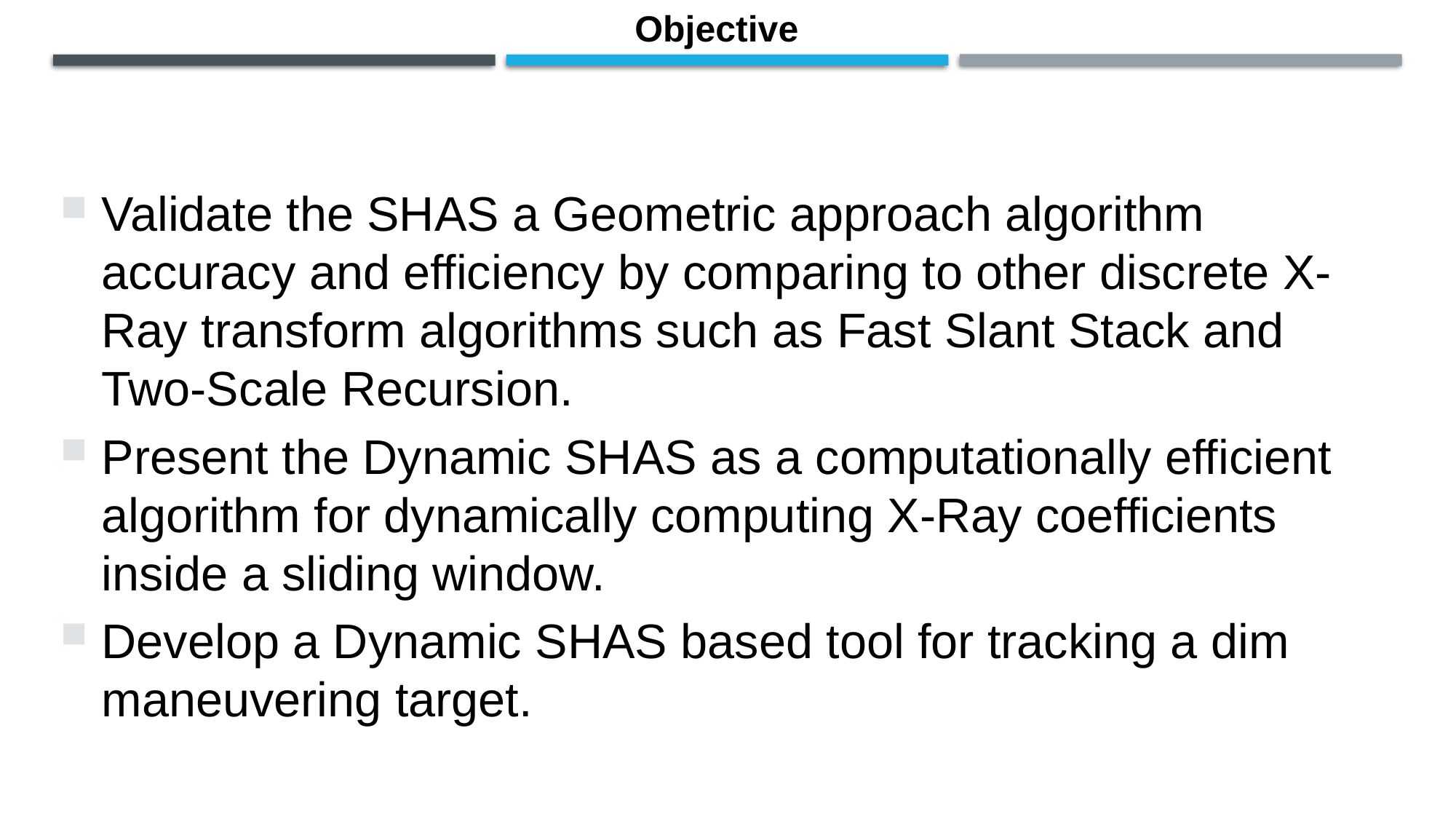

Objective

Validate the SHAS a Geometric approach algorithm accuracy and efficiency by comparing to other discrete X-Ray transform algorithms such as Fast Slant Stack and Two-Scale Recursion.
Present the Dynamic SHAS as a computationally efficient algorithm for dynamically computing X-Ray coefficients inside a sliding window.
Develop a Dynamic SHAS based tool for tracking a dim maneuvering target.